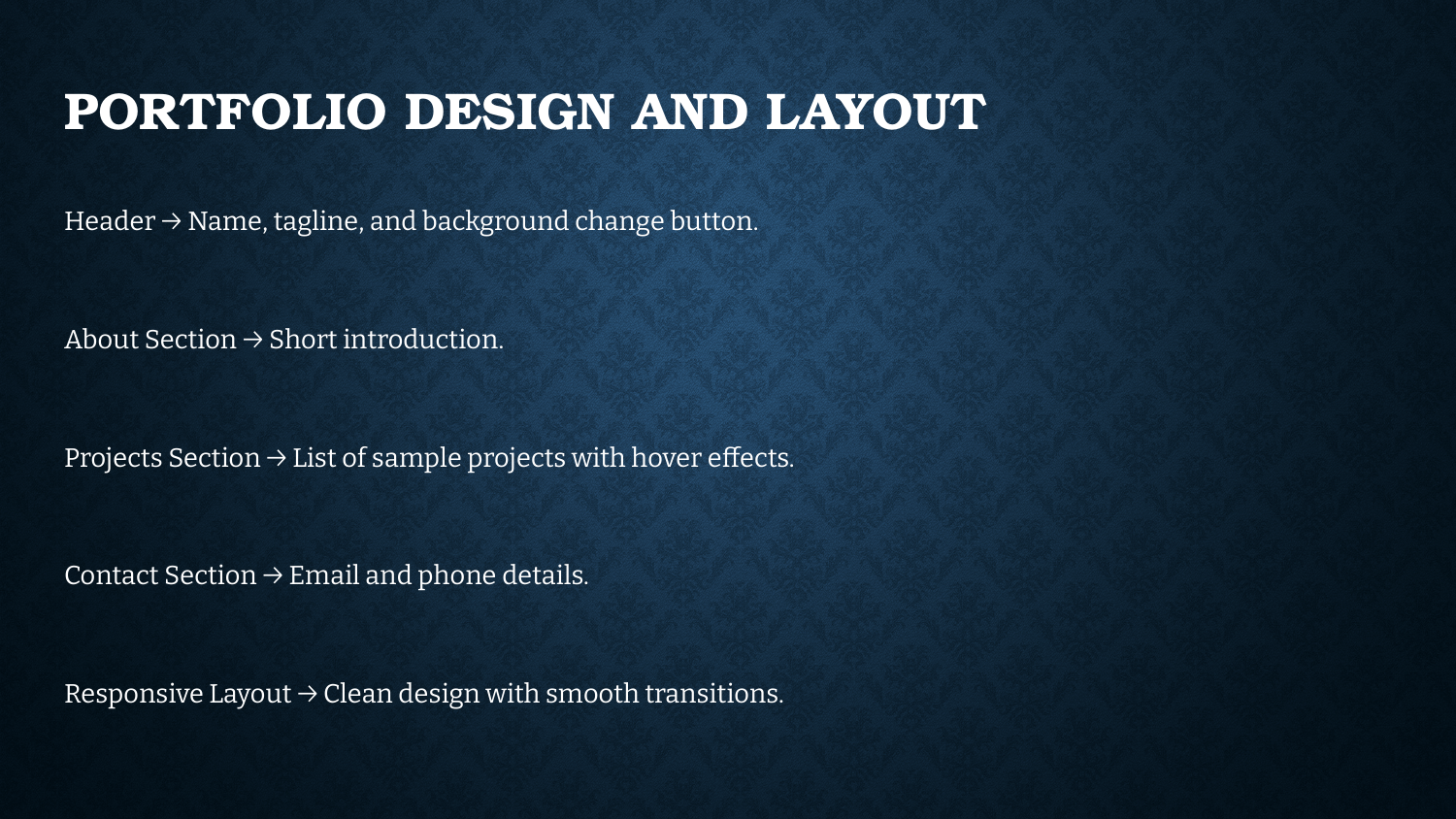

# PORTFOLIO DESIGN AND LAYOUT
Header → Name, tagline, and background change button.

About Section → Short introduction.

Projects Section → List of sample projects with hover effects.

Contact Section → Email and phone details.

Responsive Layout → Clean design with smooth transitions.